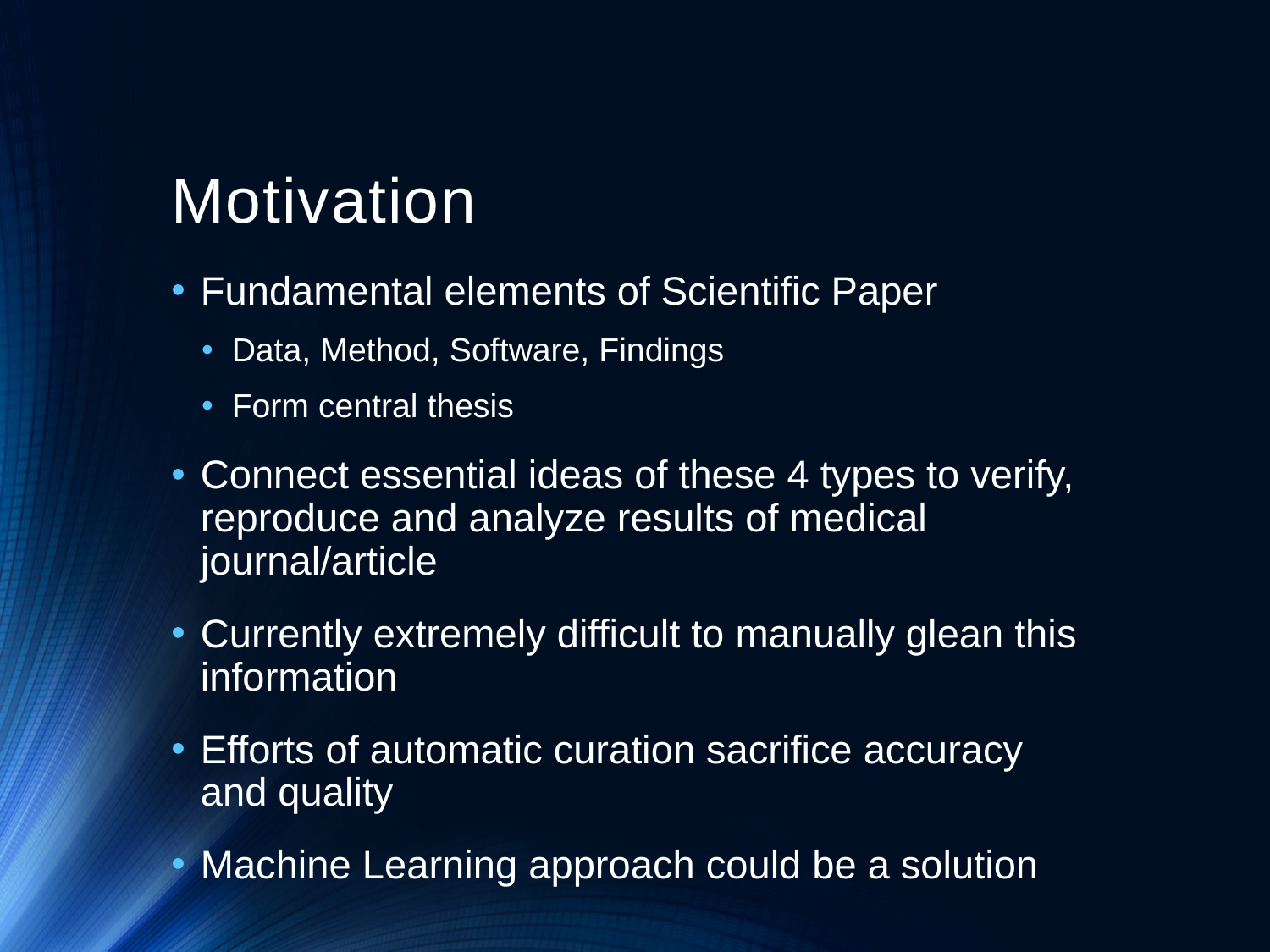

# Motivation
Fundamental elements of Scientific Paper
Data, Method, Software, Findings
Form central thesis
Connect essential ideas of these 4 types to verify, reproduce and analyze results of medical journal/article
Currently extremely difficult to manually glean this information
Efforts of automatic curation sacrifice accuracy and quality
Machine Learning approach could be a solution